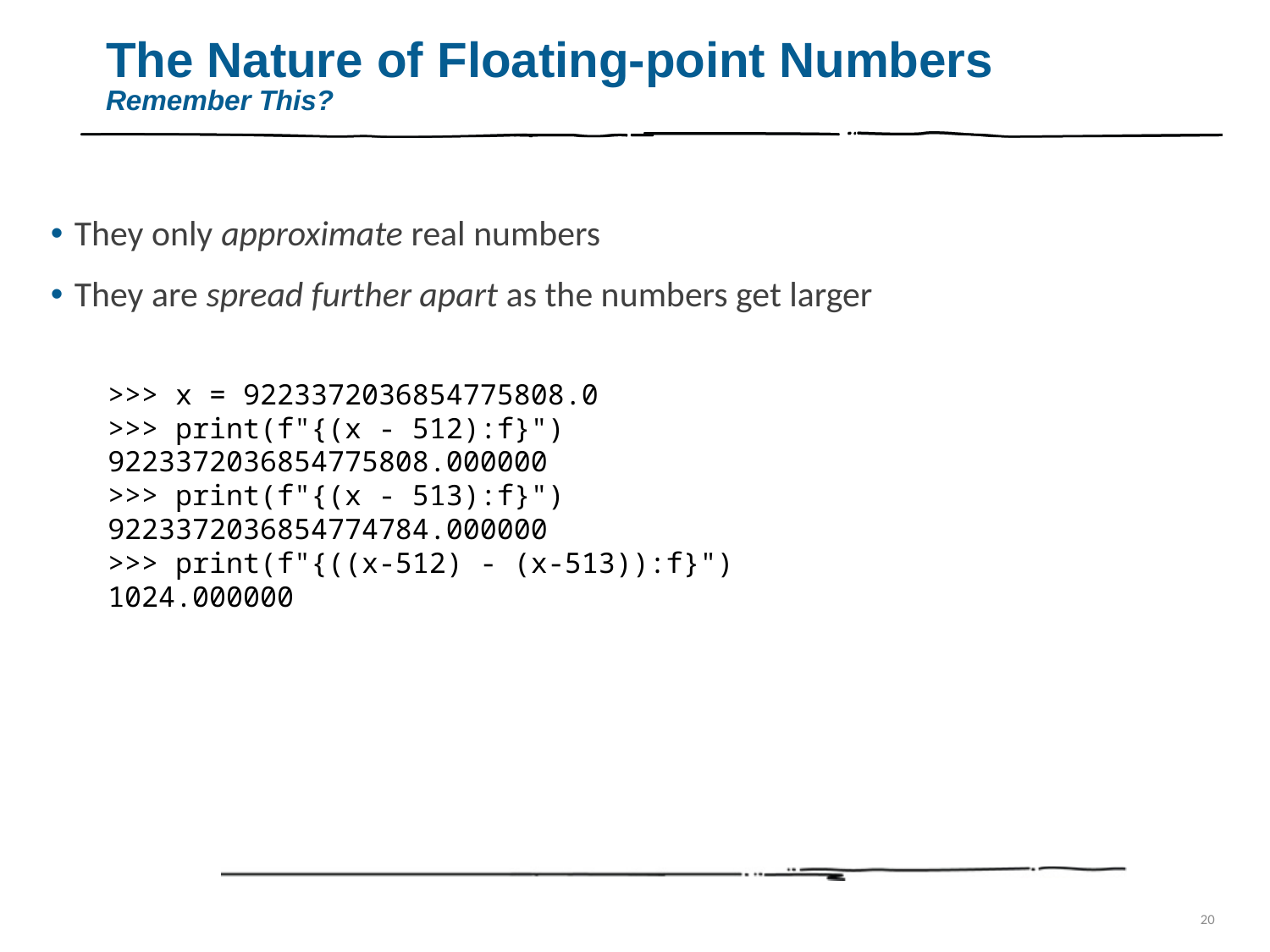

# The Nature of Floating-point Numbers Remember This?
They only approximate real numbers
They are spread further apart as the numbers get larger
>>> x = 9223372036854775808.0
>>> print(f"{(x - 512):f}")
9223372036854775808.000000
>>> print(f"{(x - 513):f}")
9223372036854774784.000000
>>> print(f"{((x-512) - (x-513)):f}")
1024.000000